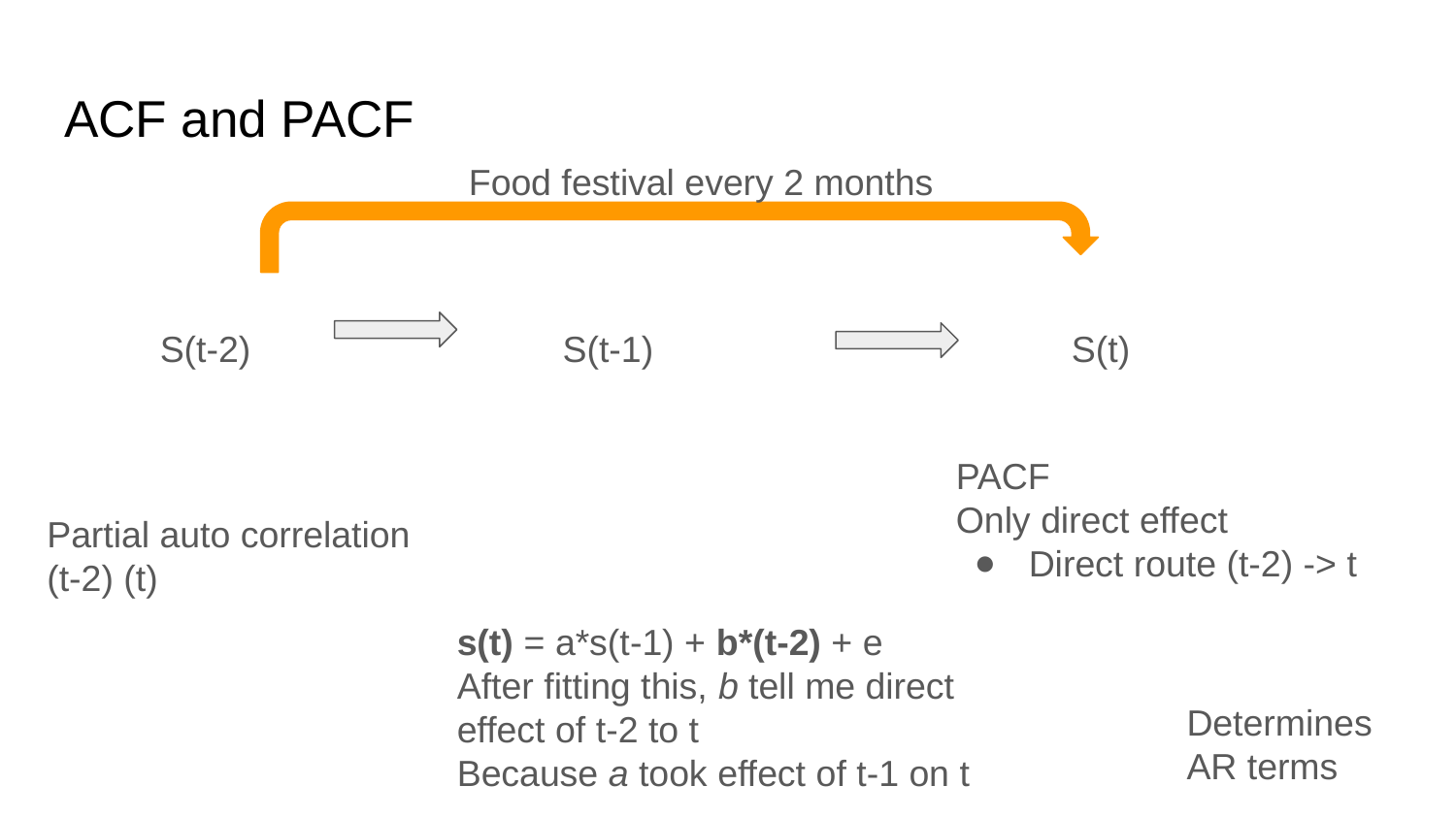

# ACF and PACF
Food festival every 2 months

S(t-2)
S(t-1)
S(t)

PACF
Only direct effect
Direct route (t-2) -> t

Partial auto correlation
(t-2) (t)
s(t) = a*s(t-1) + b*(t-2) + e
After fitting this, b tell me direct effect of t-2 to t
Because a took effect of t-1 on t
Determines AR terms